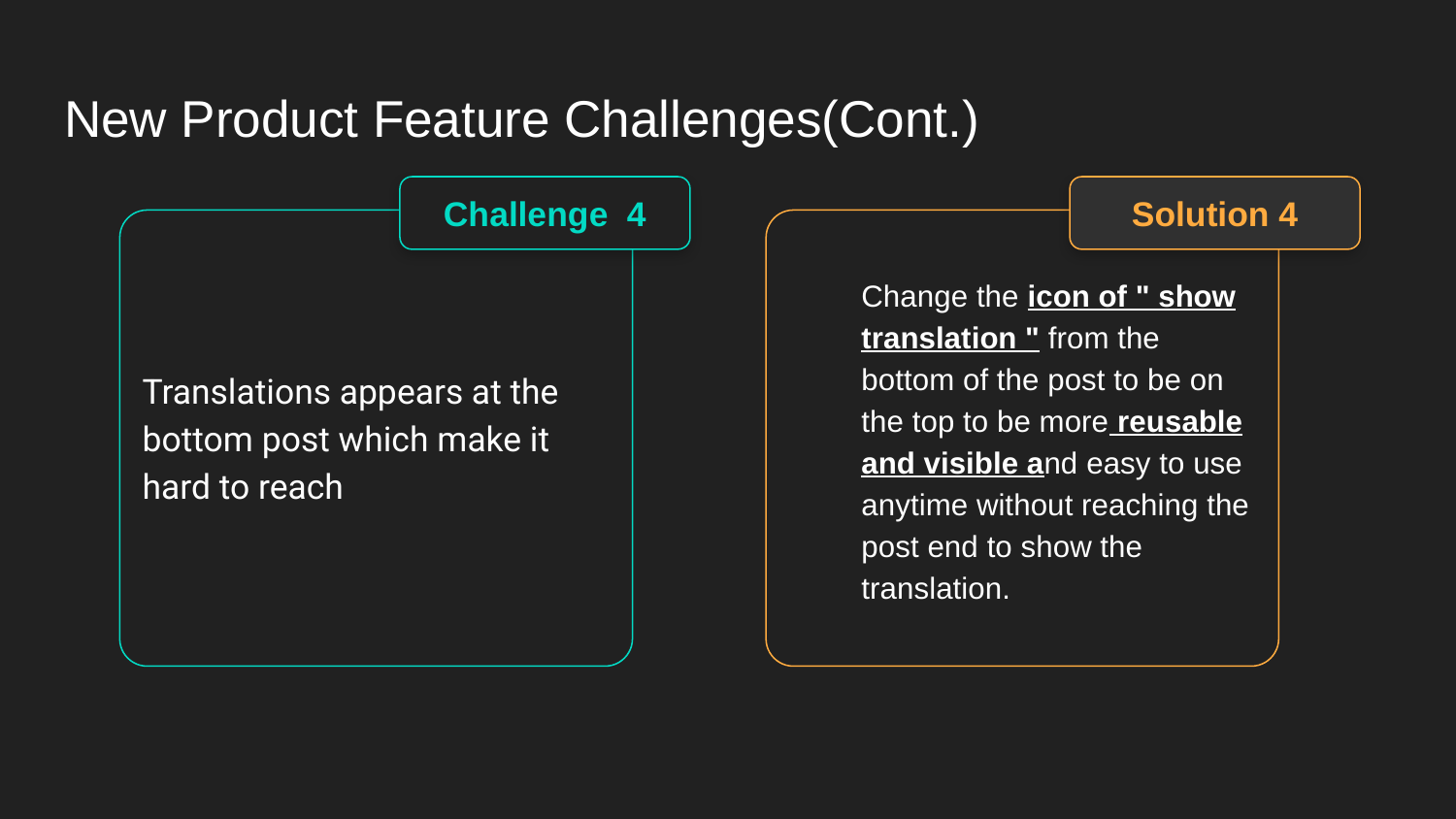

# New Product Feature Challenges(Cont.)
Challenge  4
Solution 4

Translations appears at the bottom post which make it hard to reach

Change the icon of " show translation " from the bottom of the post to be on the top to be more reusable and visible and easy to use anytime without reaching the post end to show the translation.